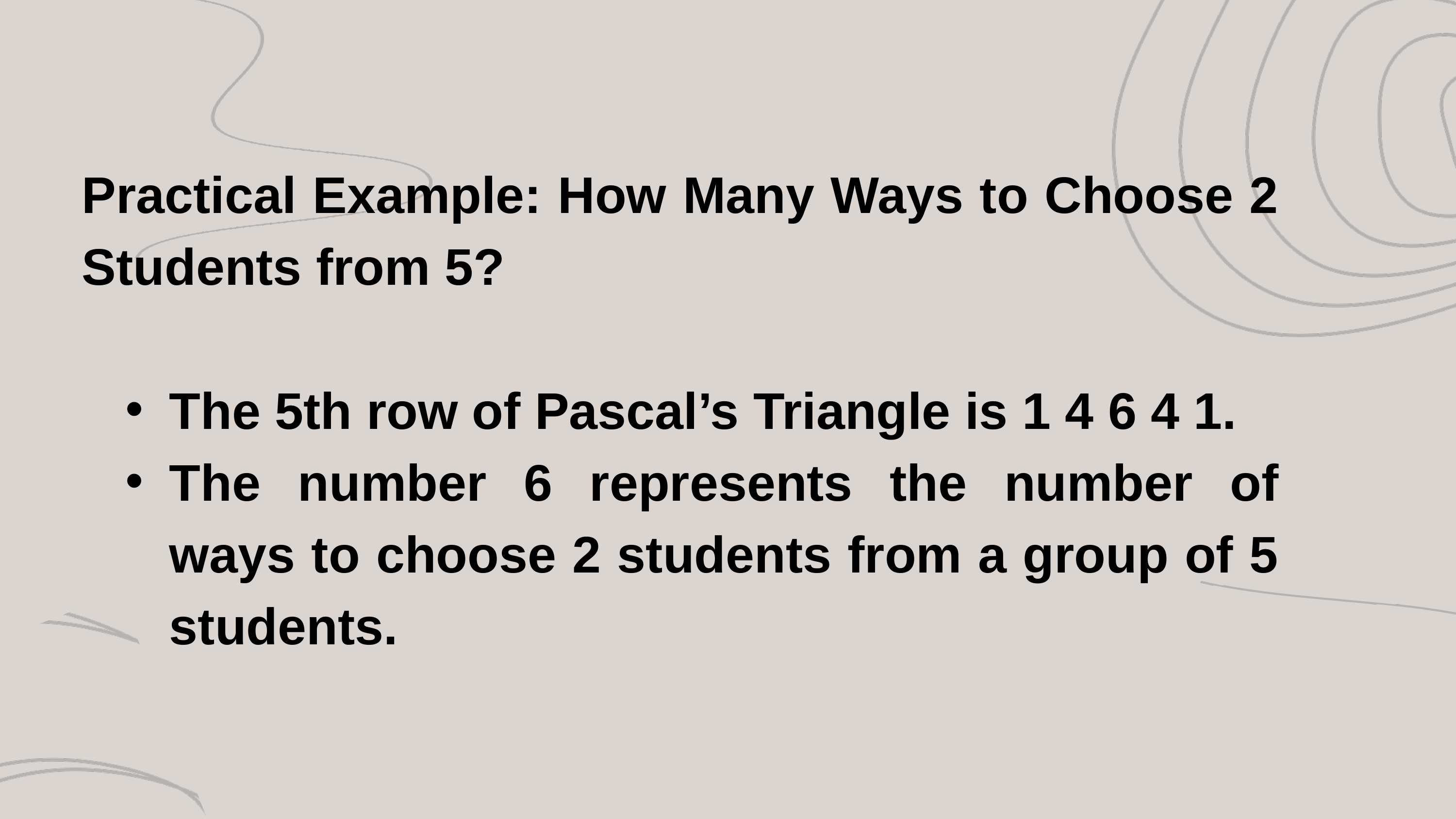

Practical Example: How Many Ways to Choose 2 Students from 5?

The 5th row of Pascal’s Triangle is 1 4 6 4 1.
The number 6 represents the number of ways to choose 2 students from a group of 5 students.